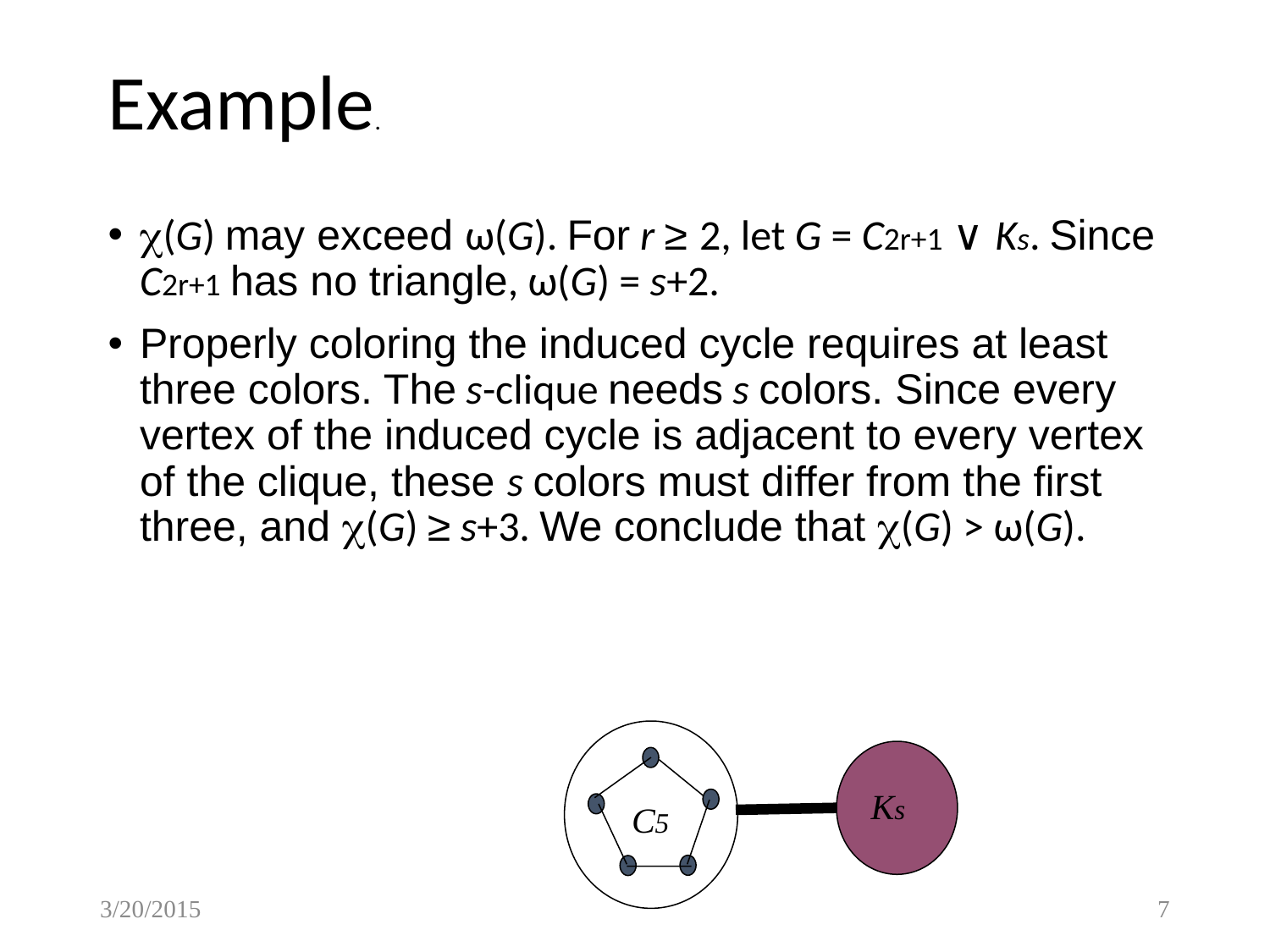

# Example.
χ(G) may exceed ω(G). For r ≥ 2, let G = C2r+1 ∨ Ks. Since C2r+1 has no triangle, ω(G) = s+2.
Properly coloring the induced cycle requires at least three colors. The s-clique needs s colors. Since every vertex of the induced cycle is adjacent to every vertex of the clique, these s colors must differ from the first three, and χ(G) ≥ s+3. We conclude that χ(G) > ω(G).

Ks

C5

3/20/2015
7